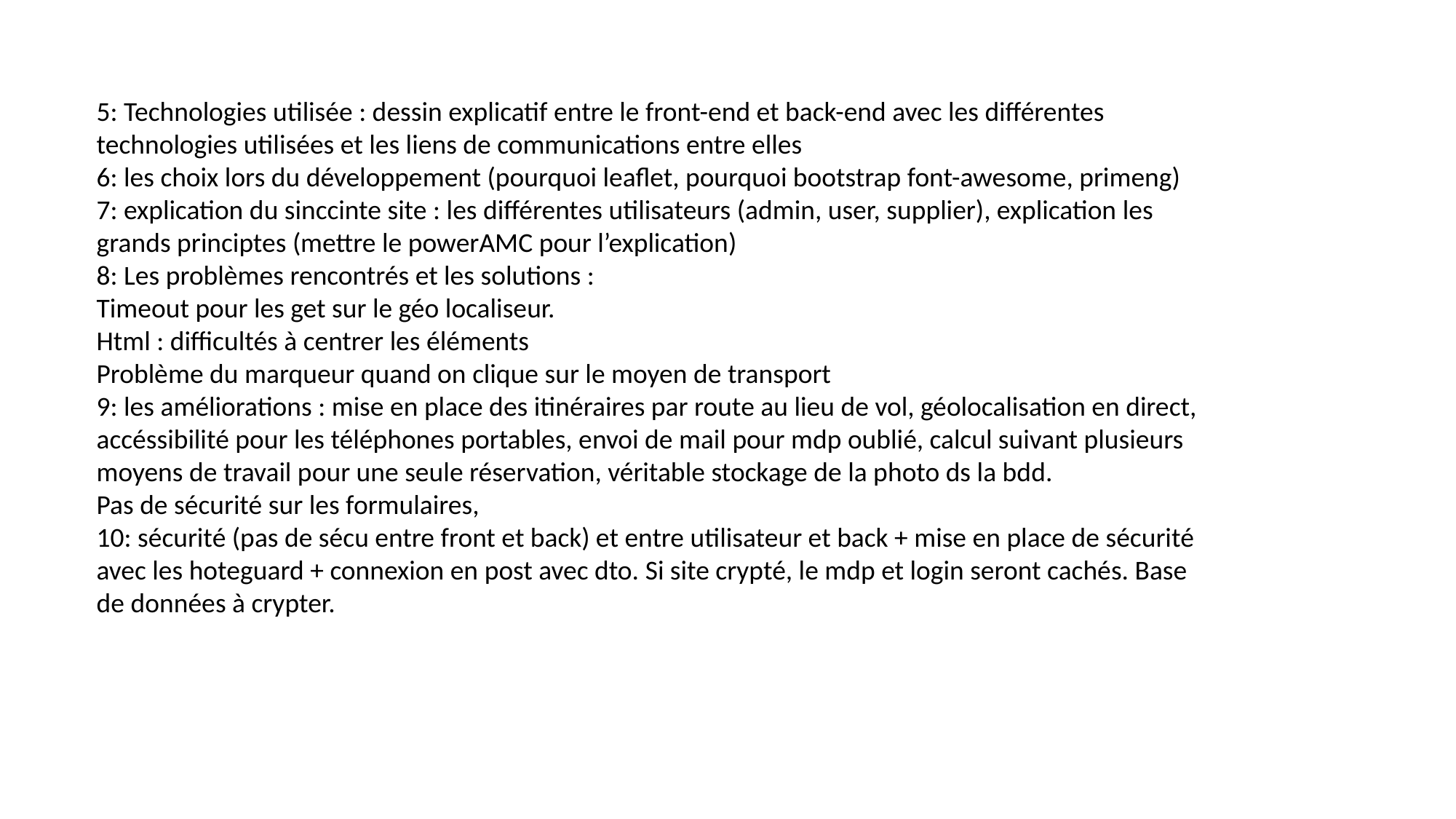

5: Technologies utilisée : dessin explicatif entre le front-end et back-end avec les différentes technologies utilisées et les liens de communications entre elles
6: les choix lors du développement (pourquoi leaflet, pourquoi bootstrap font-awesome, primeng)
7: explication du sinccinte site : les différentes utilisateurs (admin, user, supplier), explication les grands principtes (mettre le powerAMC pour l’explication)
8: Les problèmes rencontrés et les solutions :
Timeout pour les get sur le géo localiseur.
Html : difficultés à centrer les éléments
Problème du marqueur quand on clique sur le moyen de transport
9: les améliorations : mise en place des itinéraires par route au lieu de vol, géolocalisation en direct, accéssibilité pour les téléphones portables, envoi de mail pour mdp oublié, calcul suivant plusieurs moyens de travail pour une seule réservation, véritable stockage de la photo ds la bdd.
Pas de sécurité sur les formulaires,
10: sécurité (pas de sécu entre front et back) et entre utilisateur et back + mise en place de sécurité avec les hoteguard + connexion en post avec dto. Si site crypté, le mdp et login seront cachés. Base de données à crypter.